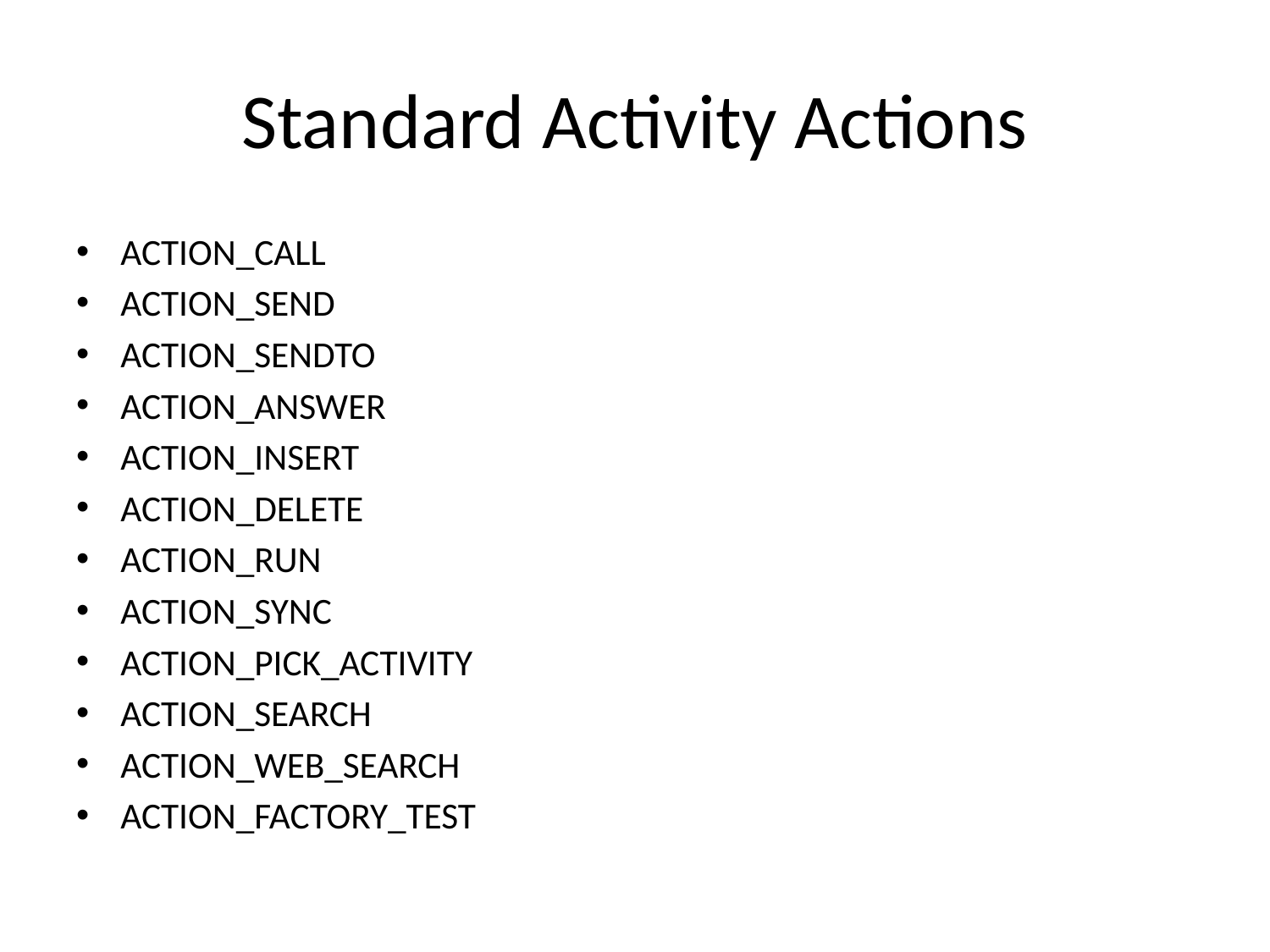

# Standard Activity Actions
ACTION_CALL
ACTION_SEND
ACTION_SENDTO
ACTION_ANSWER
ACTION_INSERT
ACTION_DELETE
ACTION_RUN
ACTION_SYNC
ACTION_PICK_ACTIVITY
ACTION_SEARCH
ACTION_WEB_SEARCH
ACTION_FACTORY_TEST